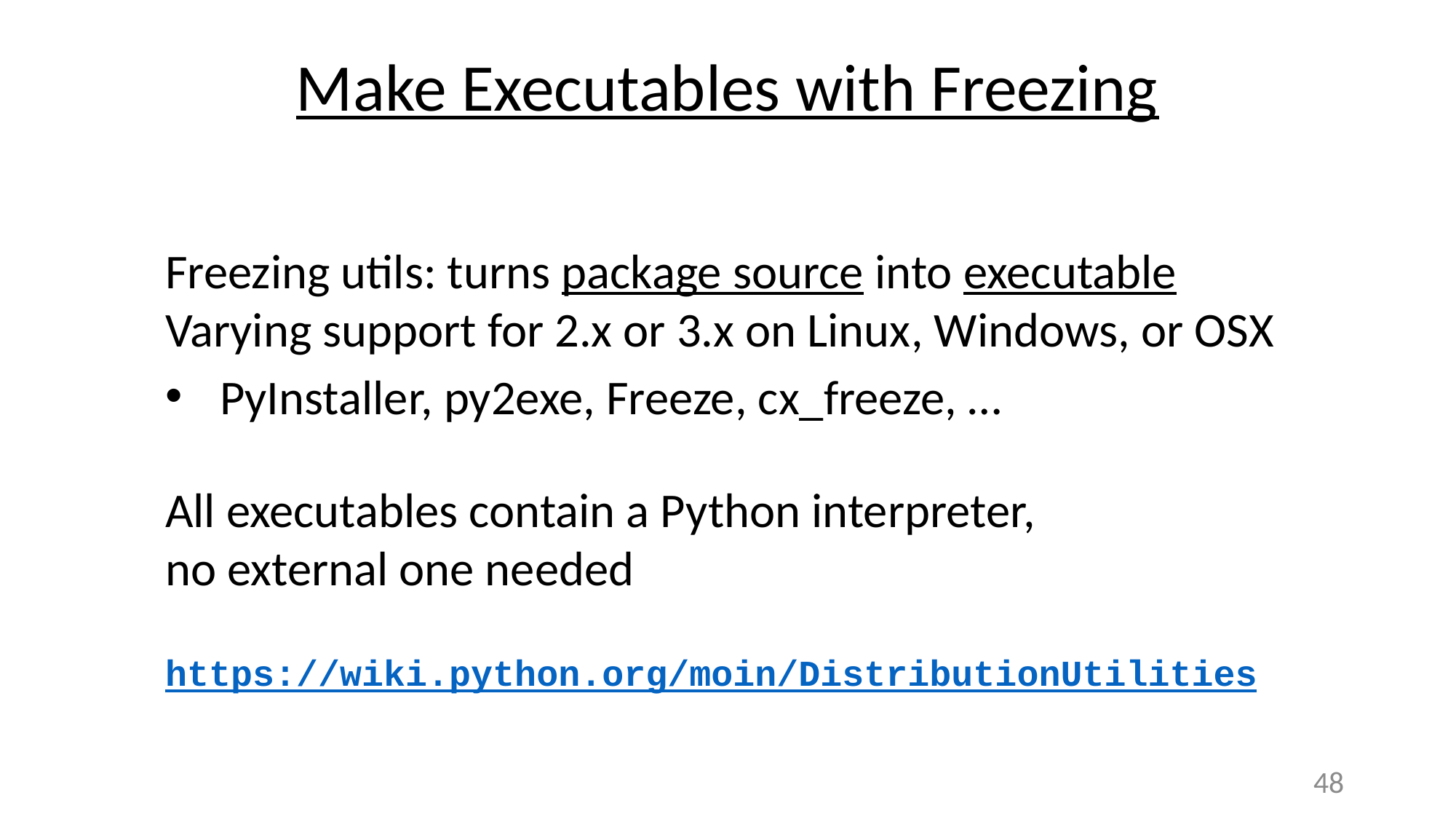

# Make Executables with Freezing
Freezing utils: turns package source into executable
Varying support for 2.x or 3.x on Linux, Windows, or OSX
PyInstaller, py2exe, Freeze, cx_freeze, …
All executables contain a Python interpreter,
no external one needed
https://wiki.python.org/moin/DistributionUtilities
48